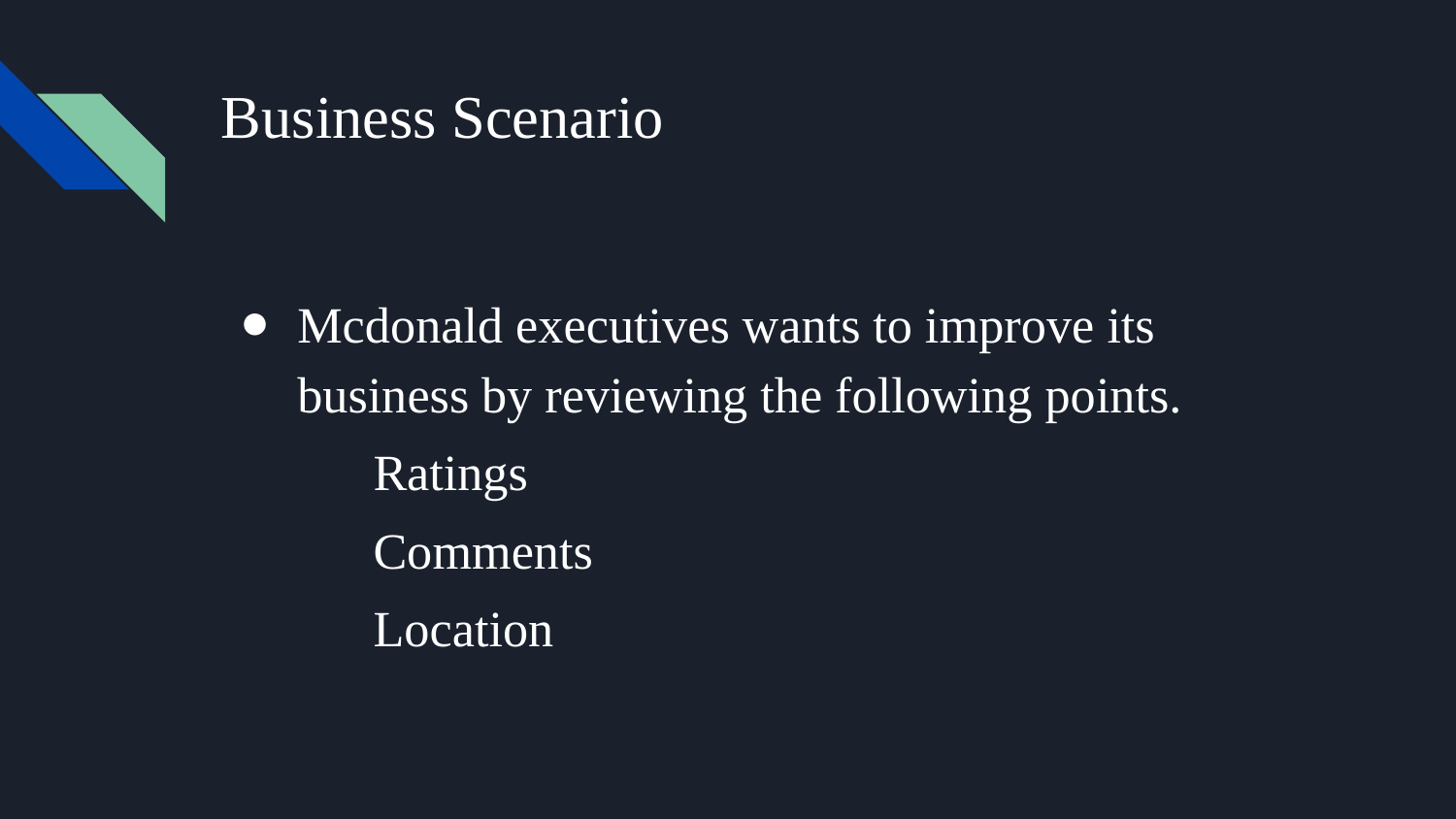

# Business Scenario

Mcdonald executives wants to improve its business by reviewing the following points.
Ratings
Comments
Location